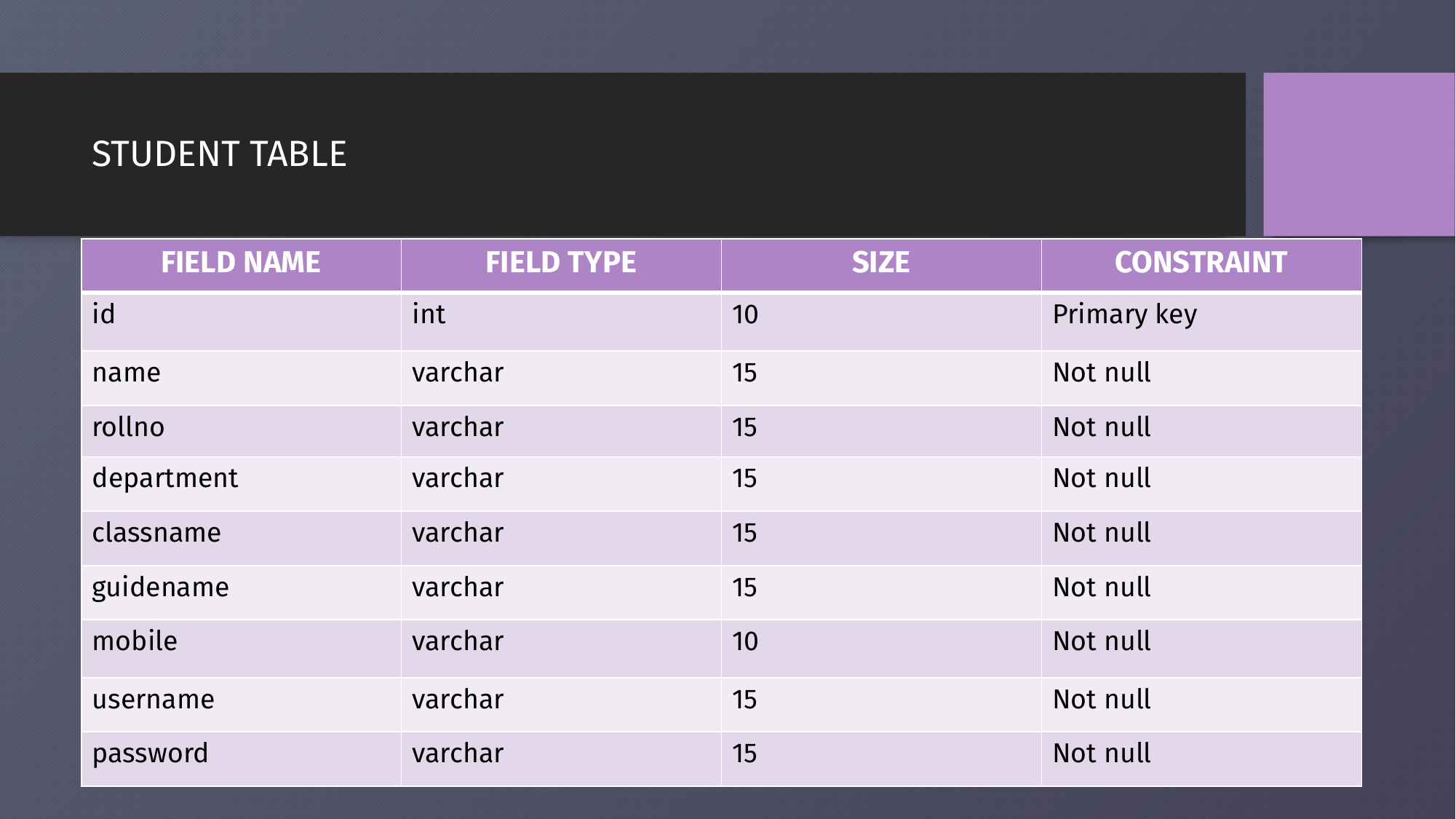

# STUDENT TABLE
| FIELD NAME | FIELD TYPE | SIZE | CONSTRAINT |
| --- | --- | --- | --- |
| id | int | 10 | Primary key |
| name | varchar | 15 | Not null |
| rollno | varchar | 15 | Not null |
| department | varchar | 15 | Not null |
| classname | varchar | 15 | Not null |
| guidename | varchar | 15 | Not null |
| mobile | varchar | 10 | Not null |
| username | varchar | 15 | Not null |
| password | varchar | 15 | Not null |